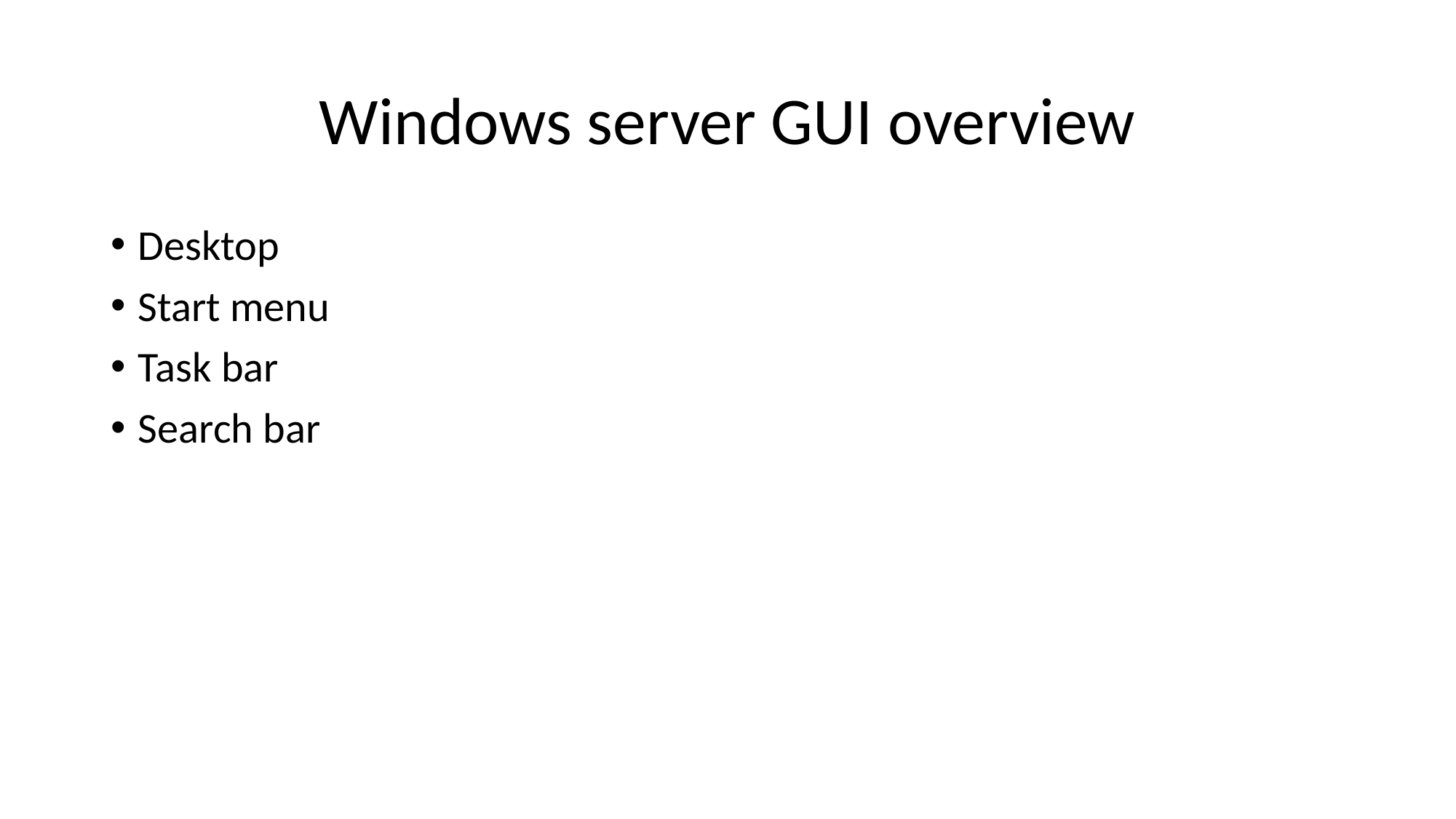

# Windows server GUI overview
Desktop
Start menu
Task bar
Search bar